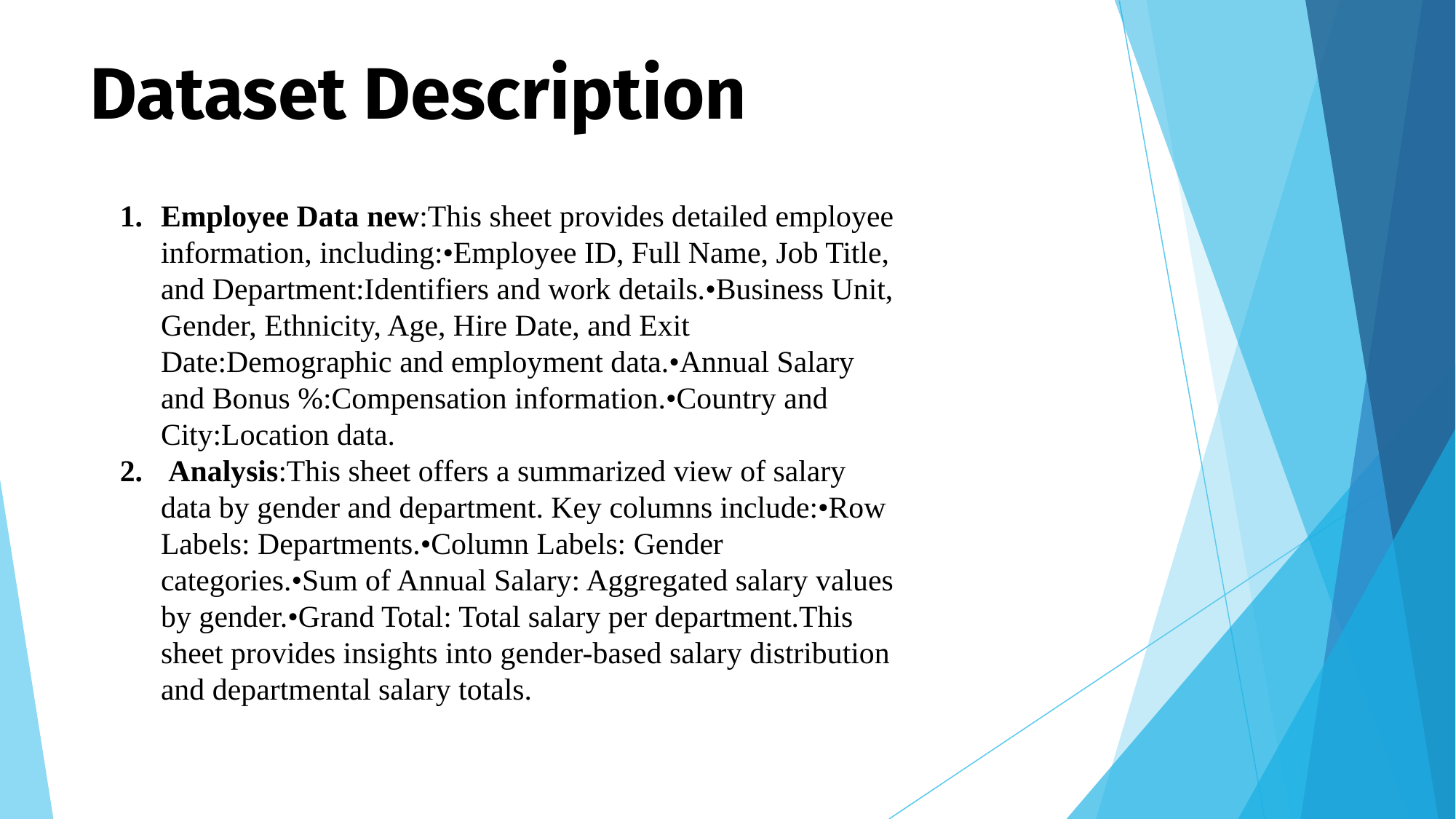

# Dataset Description
Employee Data new:This sheet provides detailed employee information, including:•Employee ID, Full Name, Job Title, and Department:Identifiers and work details.•Business Unit, Gender, Ethnicity, Age, Hire Date, and Exit Date:Demographic and employment data.•Annual Salary and Bonus %:Compensation information.•Country and City:Location data.
 Analysis:This sheet offers a summarized view of salary data by gender and department. Key columns include:•Row Labels: Departments.•Column Labels: Gender categories.•Sum of Annual Salary: Aggregated salary values by gender.•Grand Total: Total salary per department.This sheet provides insights into gender-based salary distribution and departmental salary totals.